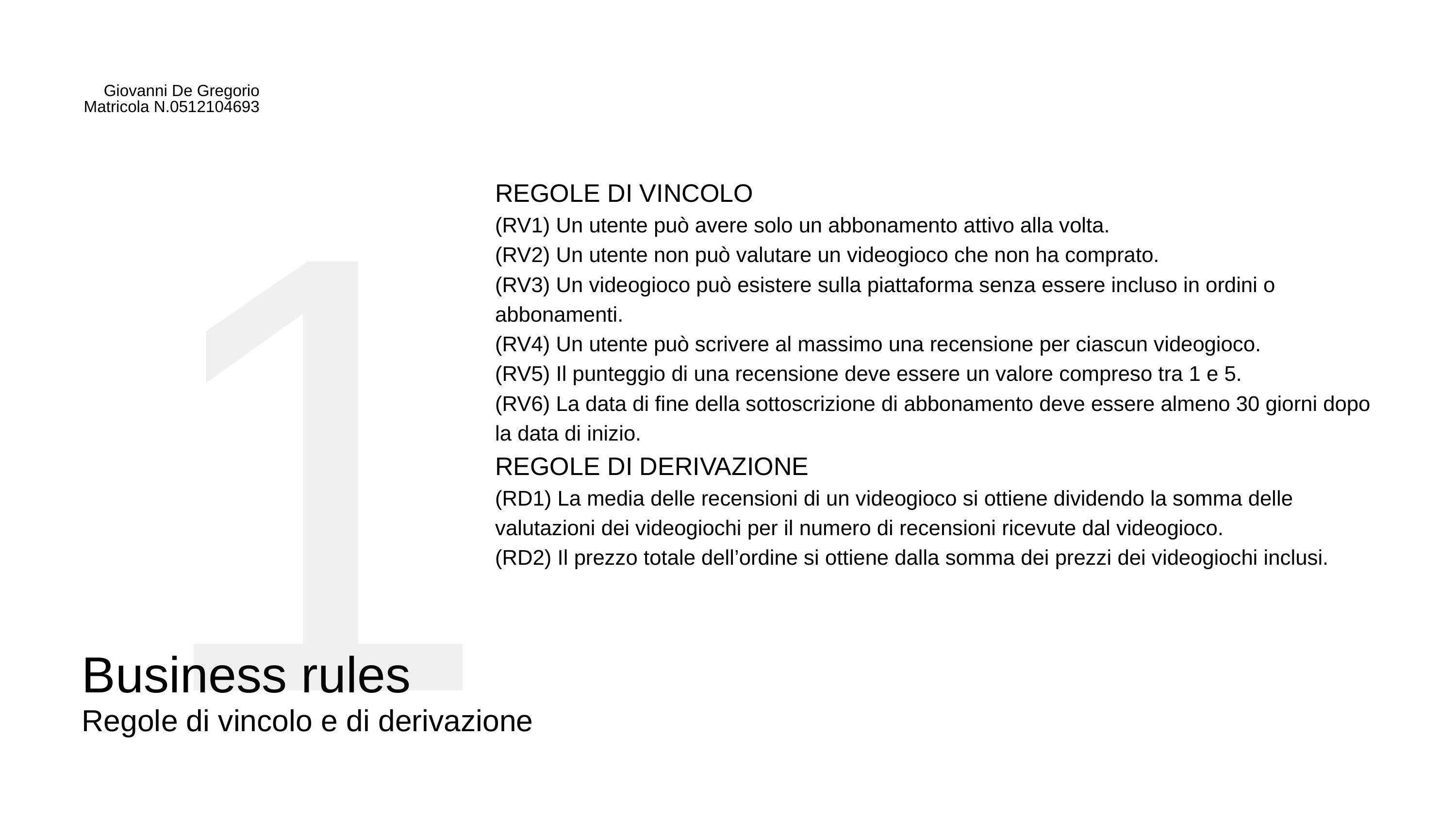

12
Giovanni De Gregorio
Matricola N.0512104693
REGOLE DI VINCOLO
(RV1) Un utente può avere solo un abbonamento attivo alla volta.
(RV2) Un utente non può valutare un videogioco che non ha comprato.
(RV3) Un videogioco può esistere sulla piattaforma senza essere incluso in ordini o abbonamenti.
(RV4) Un utente può scrivere al massimo una recensione per ciascun videogioco.
(RV5) Il punteggio di una recensione deve essere un valore compreso tra 1 e 5.
(RV6) La data di fine della sottoscrizione di abbonamento deve essere almeno 30 giorni dopo la data di inizio.
REGOLE DI DERIVAZIONE
(RD1) La media delle recensioni di un videogioco si ottiene dividendo la somma delle valutazioni dei videogiochi per il numero di recensioni ricevute dal videogioco.
(RD2) Il prezzo totale dell’ordine si ottiene dalla somma dei prezzi dei videogiochi inclusi.
Business rules
Regole di vincolo e di derivazione